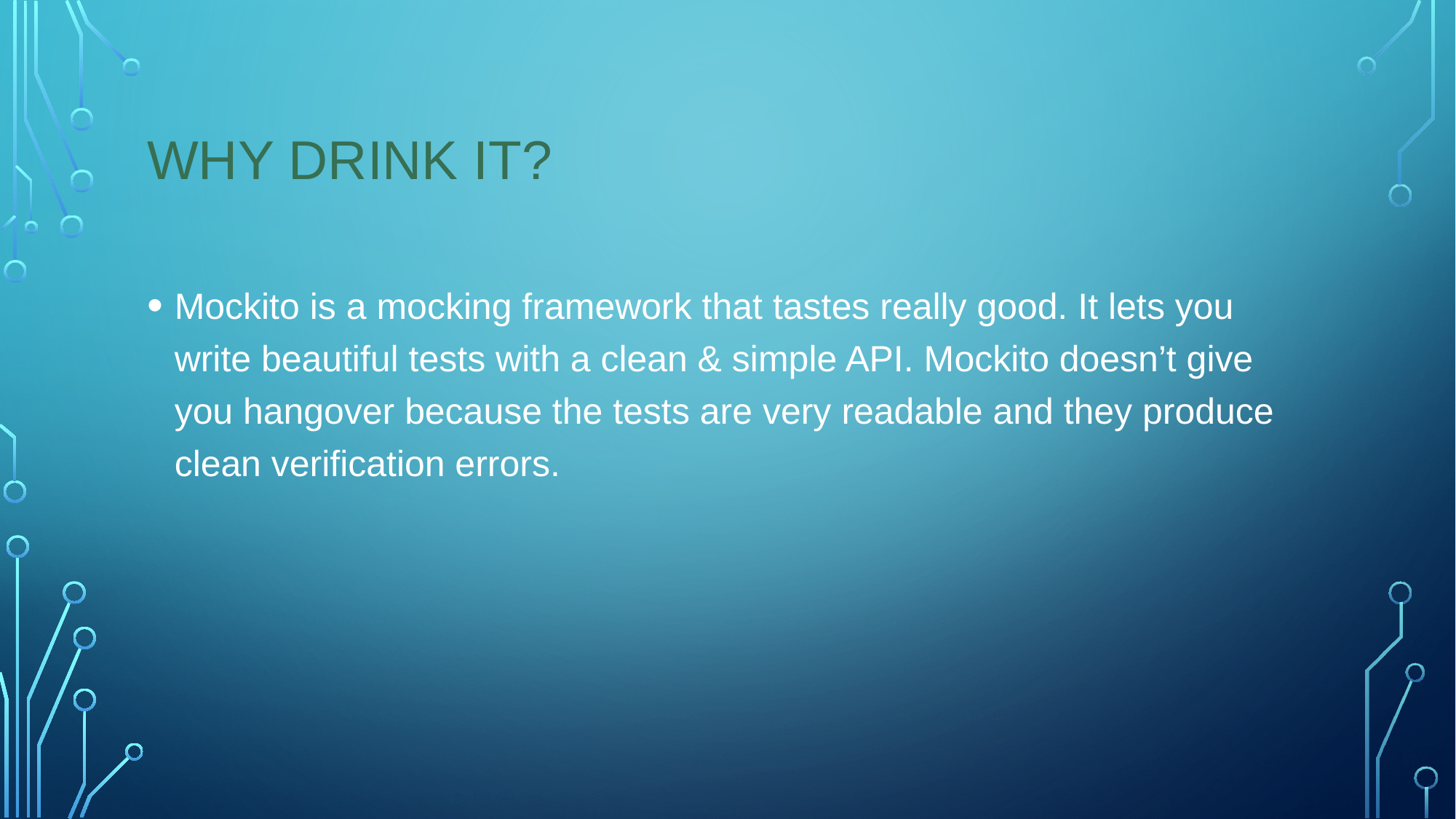

# Why drink it?
Mockito is a mocking framework that tastes really good. It lets you write beautiful tests with a clean & simple API. Mockito doesn’t give you hangover because the tests are very readable and they produce clean verification errors.